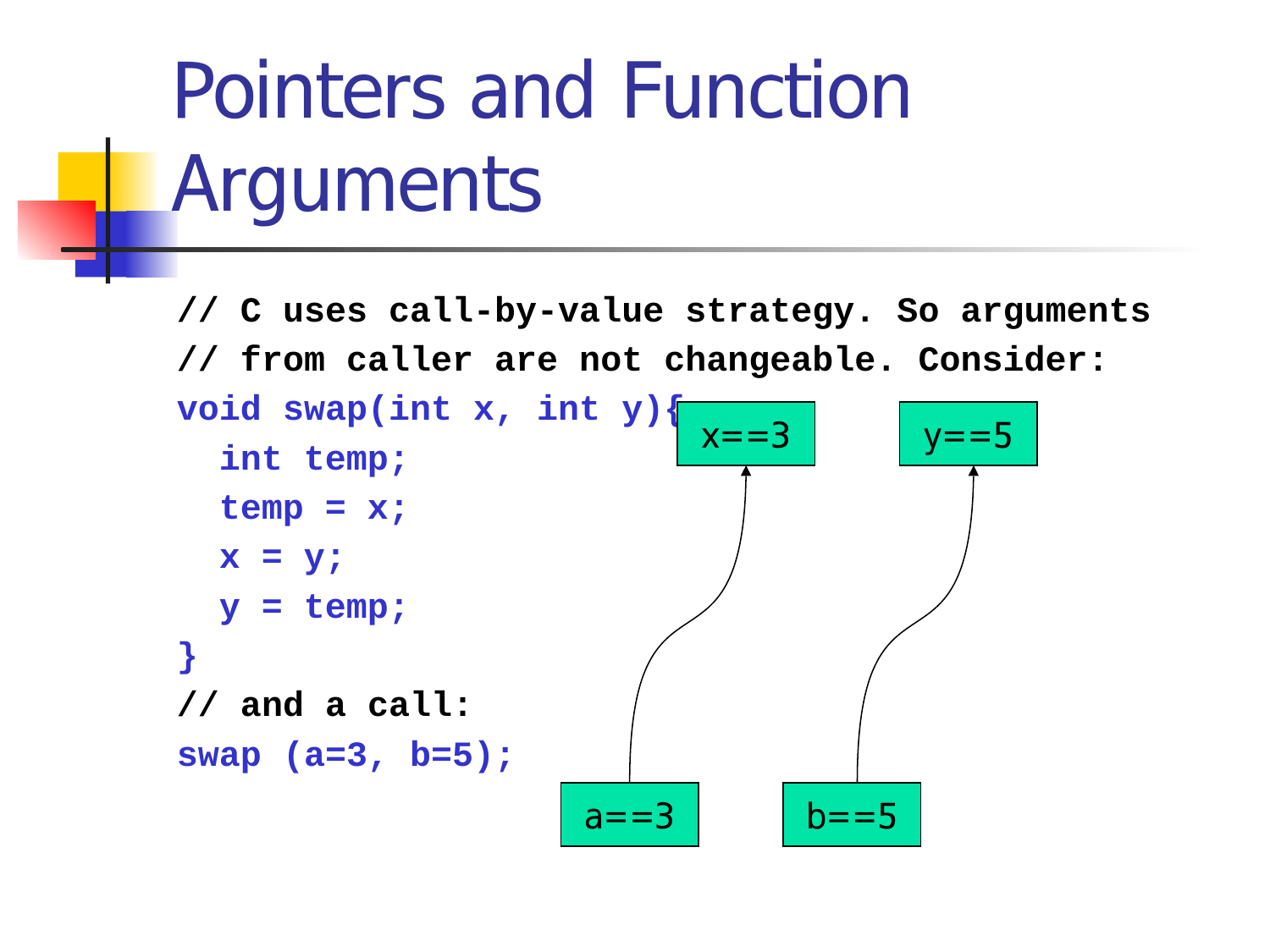

# Pointers and Function Arguments
// C uses call-by-value strategy. So arguments
// from caller are not changeable. Consider:
void swap(int x, int y){
  int temp;
  temp = x;
  x = y;
  y = temp;
}
// and a call:
swap (a=3, b=5);
x==3
y==5
a==3
b==5